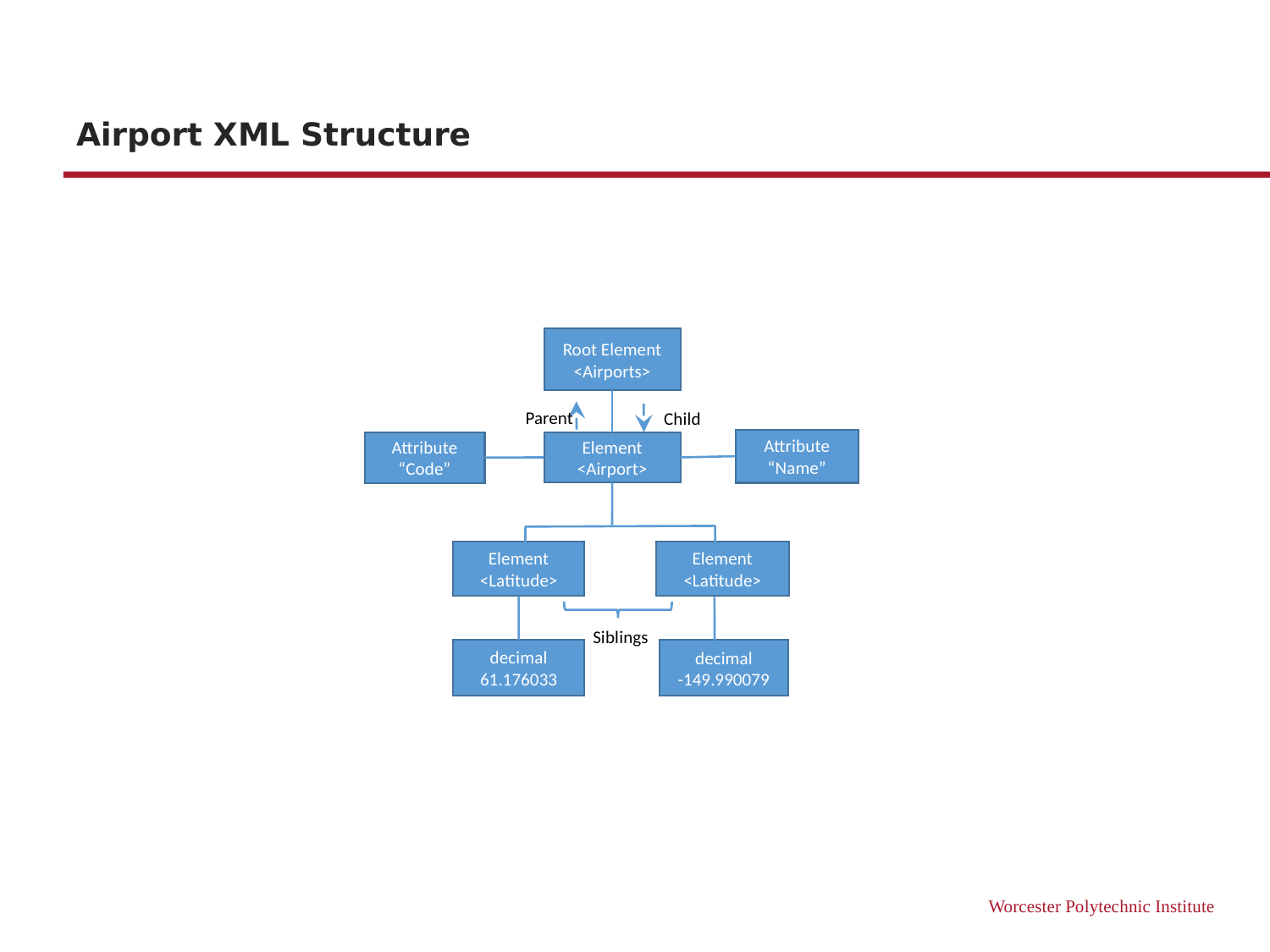

# Airport XML Structure
Root Element
<Airports>
Parent
Child
Attribute
“Name”
Attribute
“Code”
Element
<Airport>
Element
<Latitude>
Element
<Latitude>

Siblings
decimal
61.176033
decimal
-149.990079